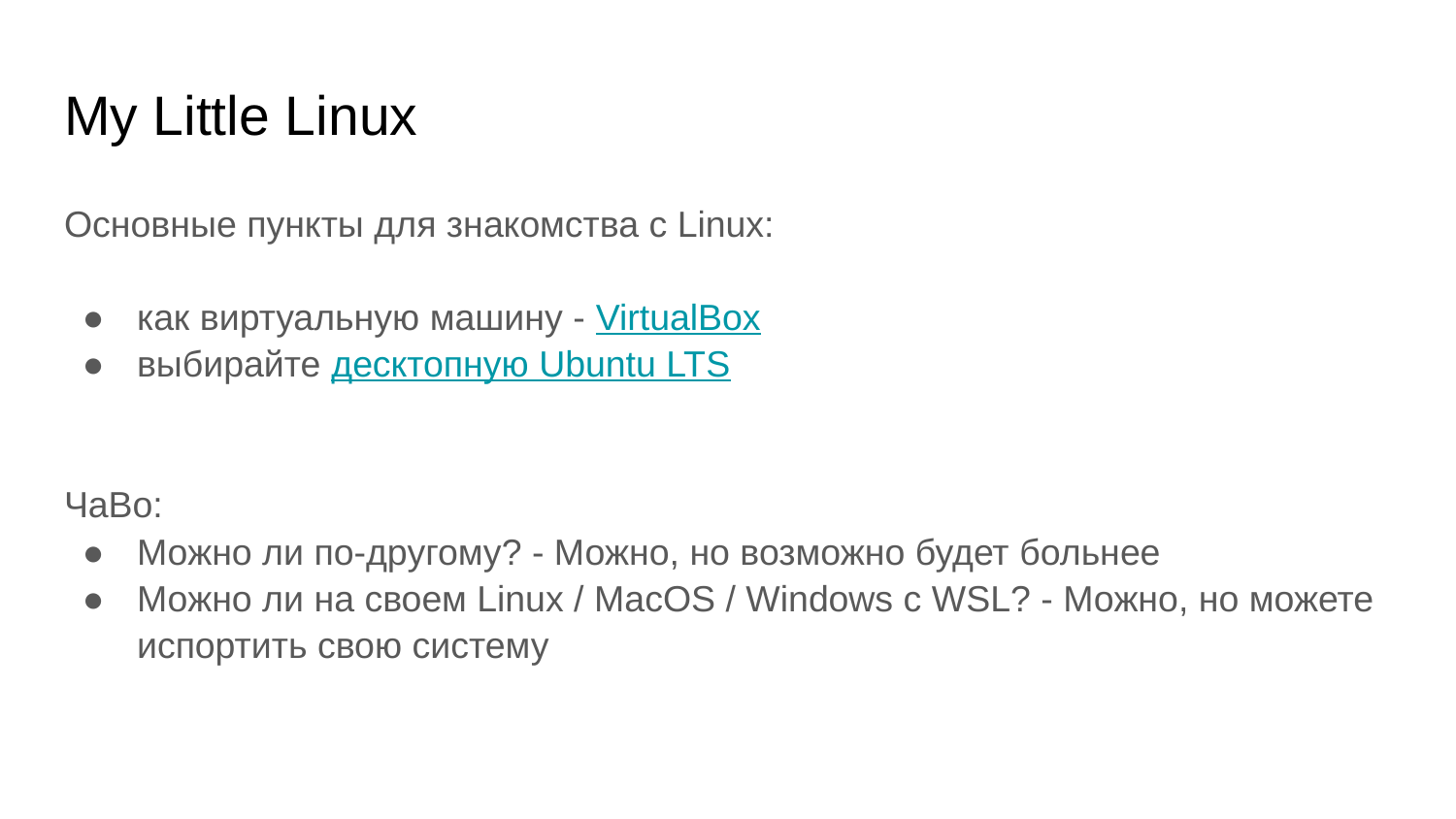

# My Little Linux
Основные пункты для знакомства с Linux:

как виртуальную машину - VirtualBox
выбирайте десктопную Ubuntu LTS

ЧаВо:
Можно ли по-другому? - Можно, но возможно будет больнее
Можно ли на своем Linux / MacOS / Windows с WSL? - Можно, но можете испортить свою систему